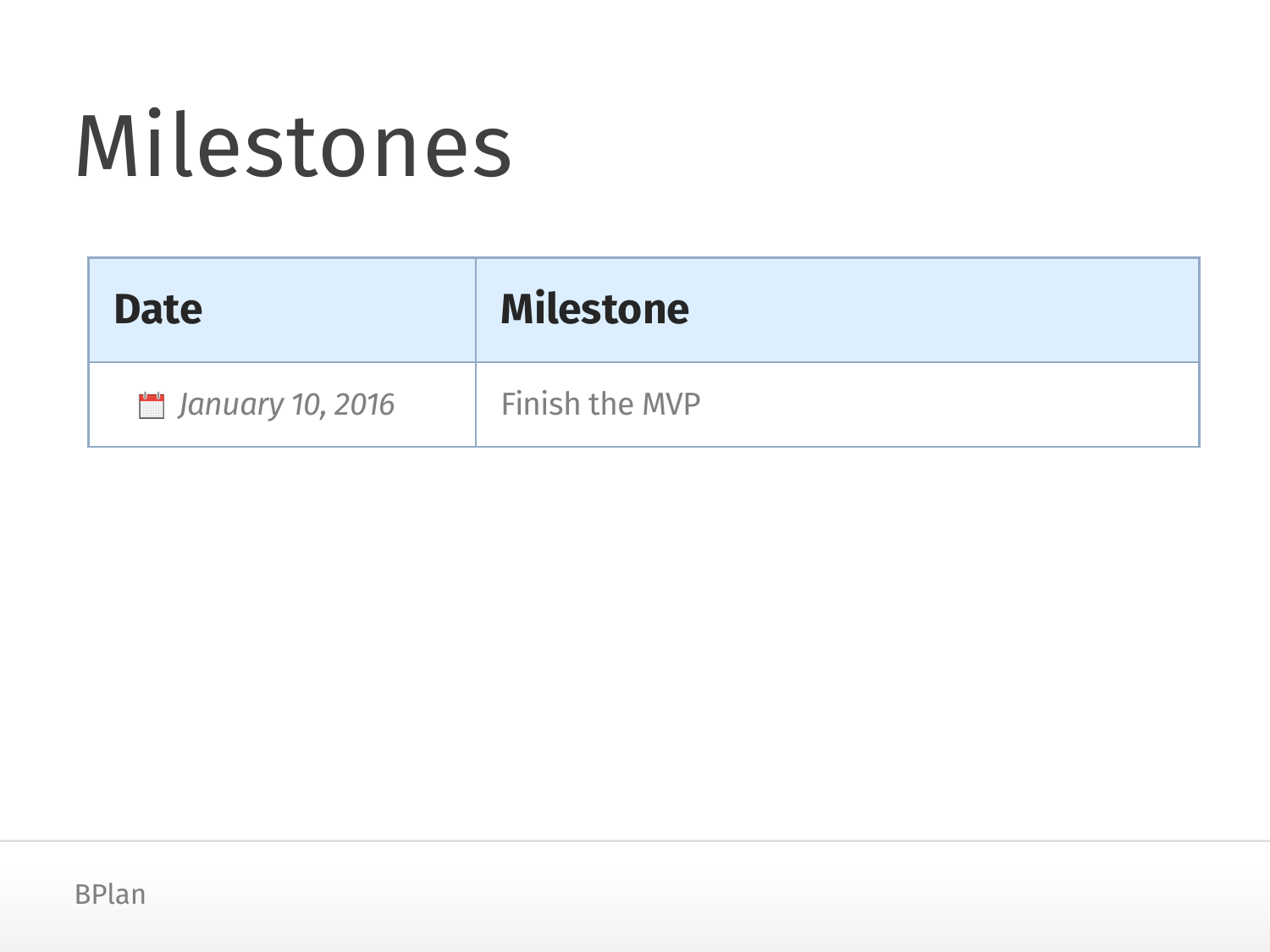

# Milestones
| Date | Milestone |
| --- | --- |
| January 10, 2016 | Finish the MVP |

BPlan